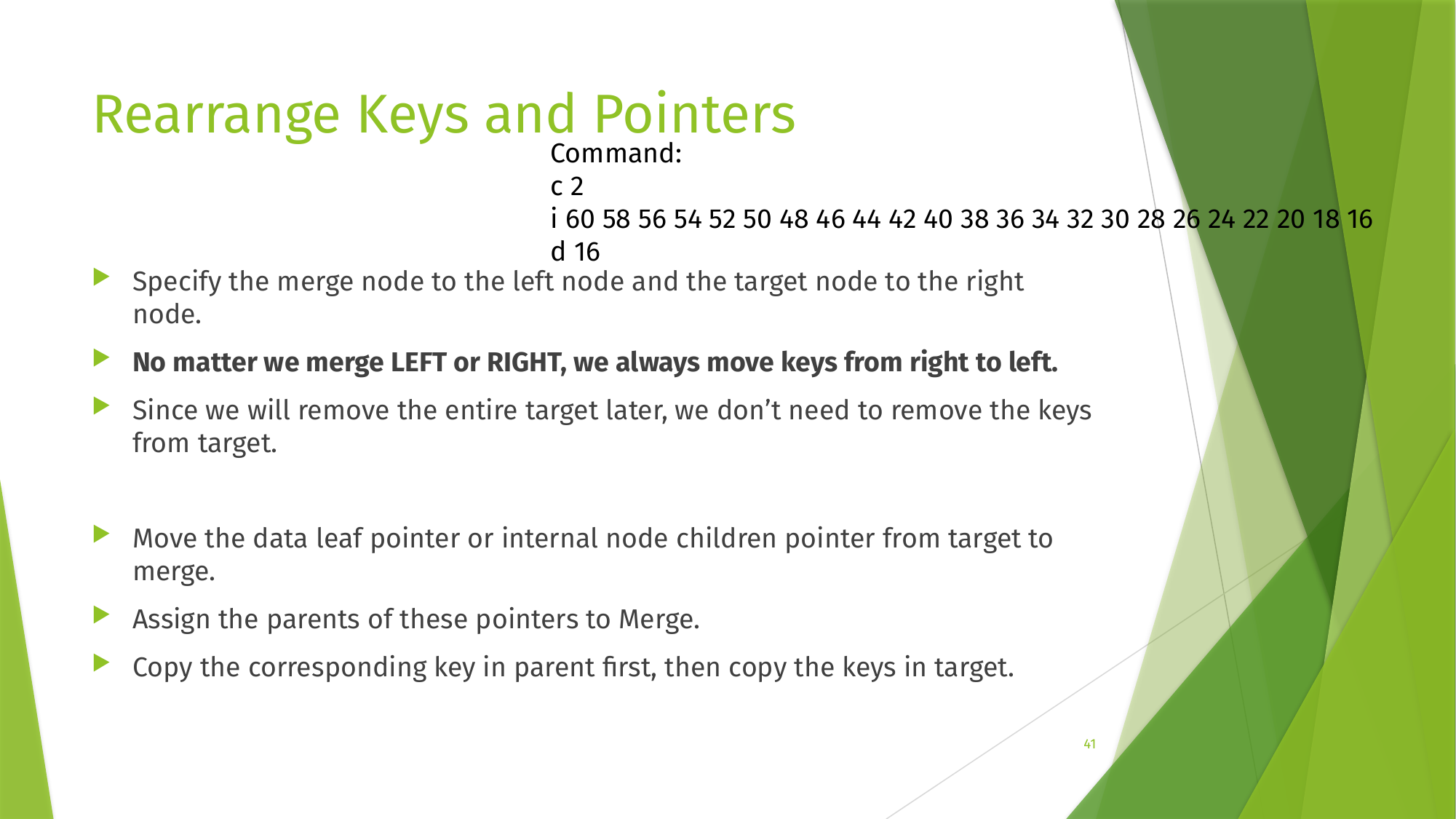

# Rearrange Keys and Pointers
Command:
c 2
i 60 58 56 54 52 50 48 46 44 42 40 38 36 34 32 30 28 26 24 22 20 18 16
d 16
Specify the merge node to the left node and the target node to the right node.
No matter we merge LEFT or RIGHT, we always move keys from right to left.
Since we will remove the entire target later, we don’t need to remove the keys from target.

Move the data leaf pointer or internal node children pointer from target to merge.
Assign the parents of these pointers to Merge.
Copy the corresponding key in parent first, then copy the keys in target.
41